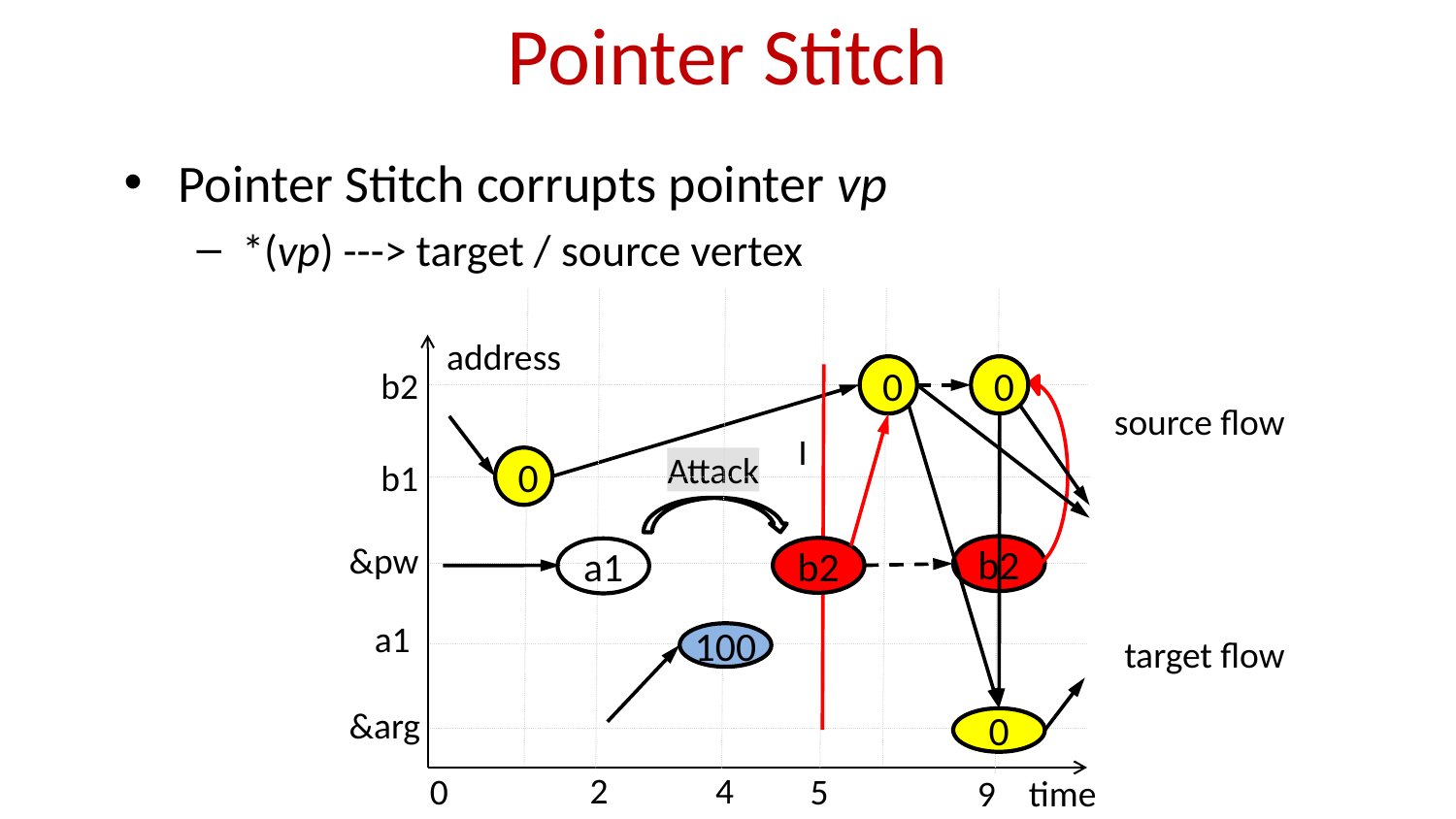

# Pointer Stitch
Corrupt pointers to connect data flows
Pointers decide data movement direction

Pointer Stitch corrupts pointer vp
*(vp) ---> target / source vertex
address
b2
0
0
I

b2
source flow

b1
0
Attack
&pw
b2
a1
a1
100
target flow
&arg
0
2
4
5
0
9
time